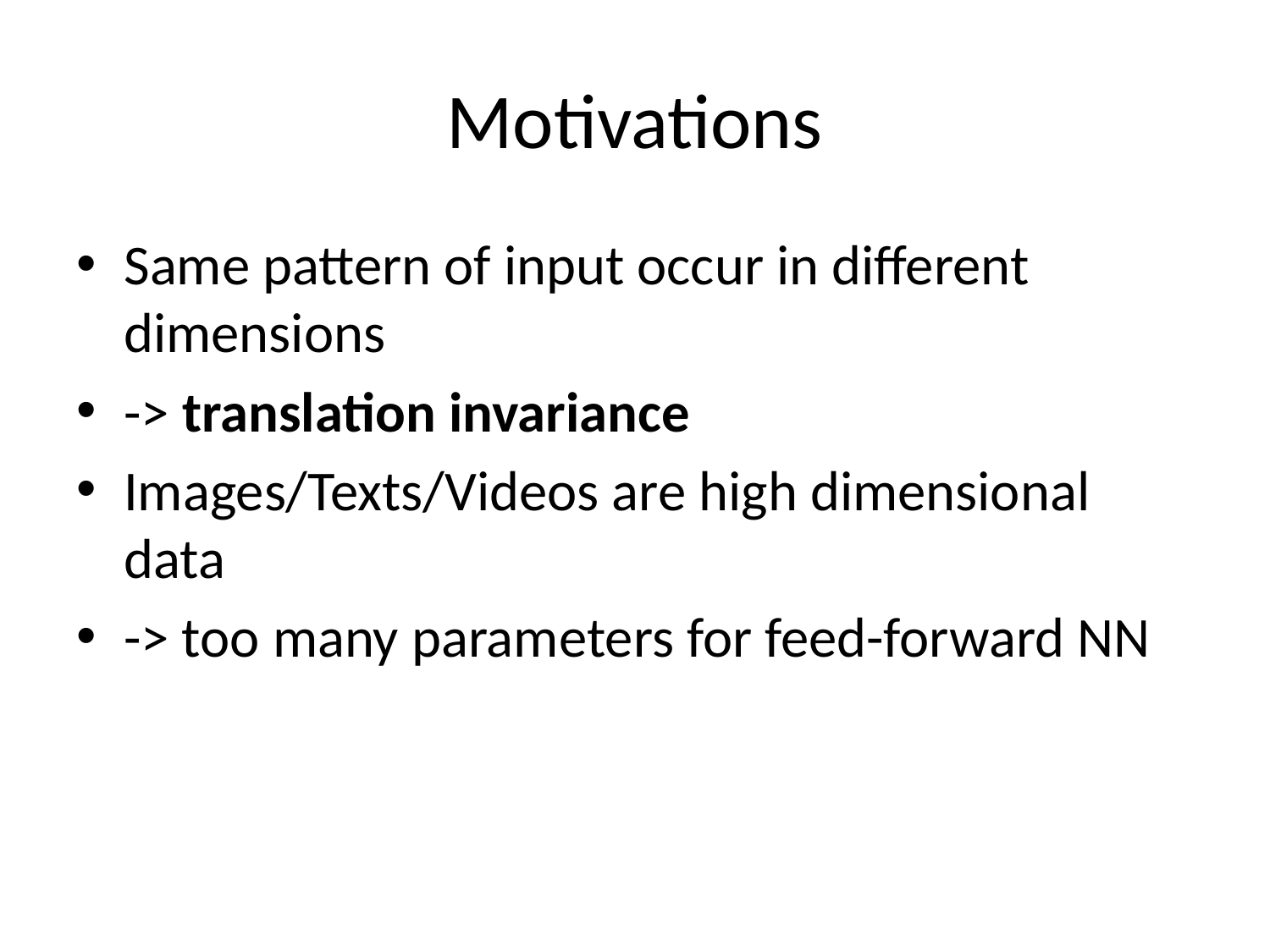

# Motivations
Same pattern of input occur in different dimensions
-> translation invariance
Images/Texts/Videos are high dimensional data
-> too many parameters for feed-forward NN